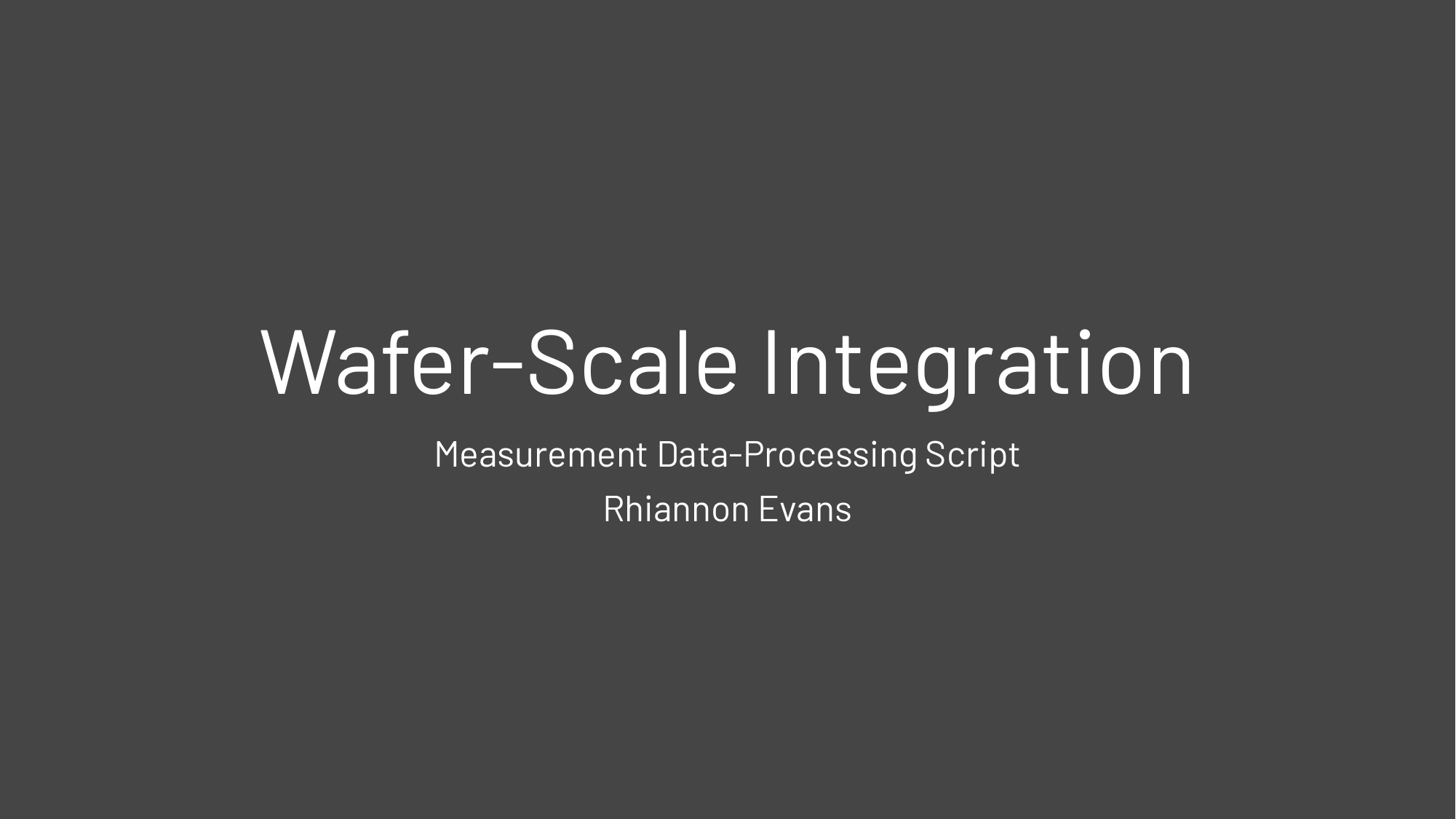

# Wafer-Scale Integration
Measurement Data-Processing Script
Rhiannon Evans